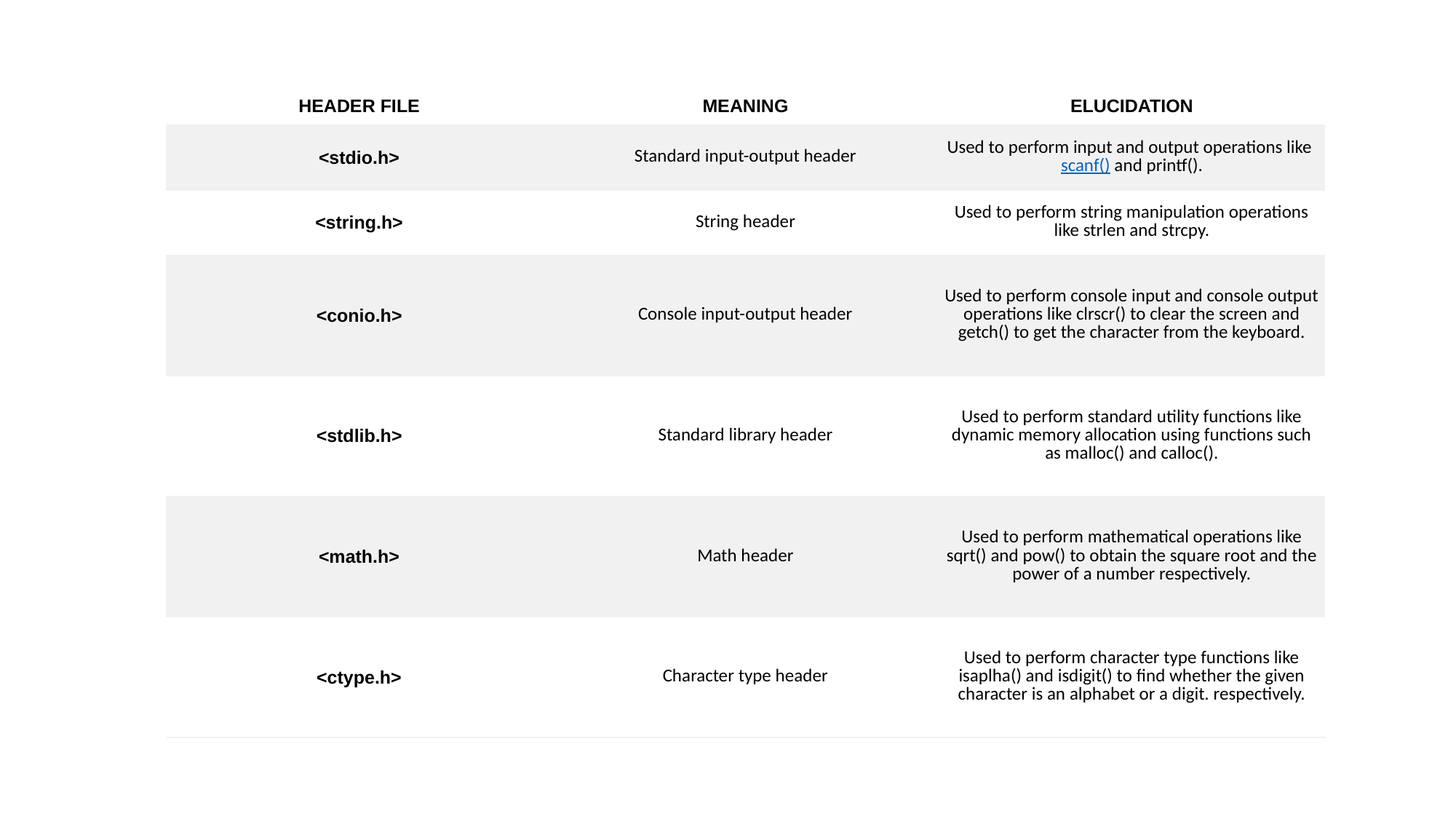

| HEADER FILE | MEANING | ELUCIDATION |
| --- | --- | --- |
| <stdio.h> | Standard input-output header | Used to perform input and output operations like scanf() and printf(). |
| <string.h> | String header | Used to perform string manipulation operations like strlen and strcpy. |
| <conio.h> | Console input-output header | Used to perform console input and console output operations like clrscr() to clear the screen and getch() to get the character from the keyboard. |
| <stdlib.h> | Standard library header | Used to perform standard utility functions like dynamic memory allocation using functions such as malloc() and calloc(). |
| <math.h> | Math header | Used to perform mathematical operations like sqrt() and pow() to obtain the square root and the power of a number respectively. |
| <ctype.h> | Character type header | Used to perform character type functions like isaplha() and isdigit() to find whether the given character is an alphabet or a digit. respectively. |